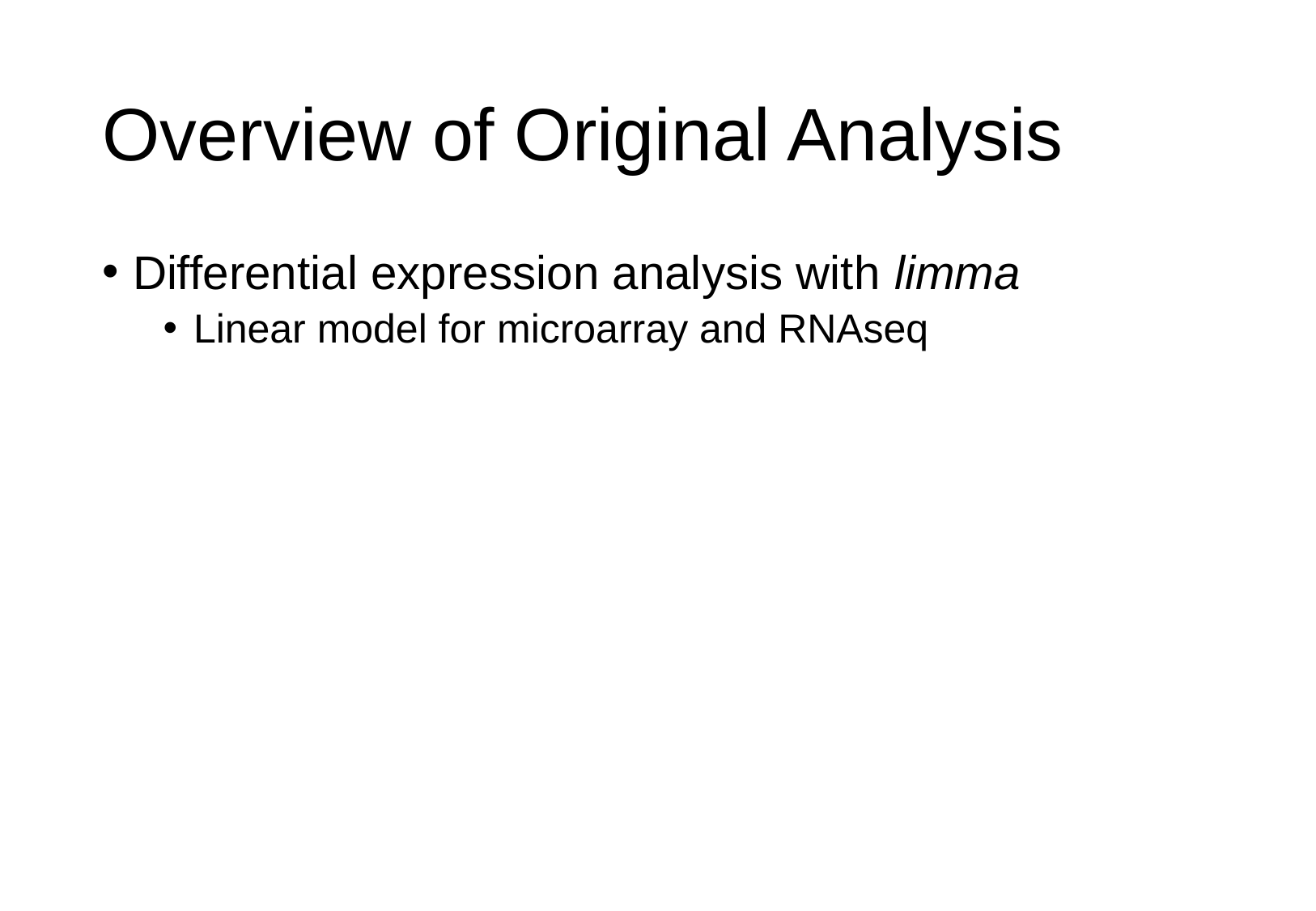

# Overview of Original Analysis
Differential expression analysis with limma
Linear model for microarray and RNAseq